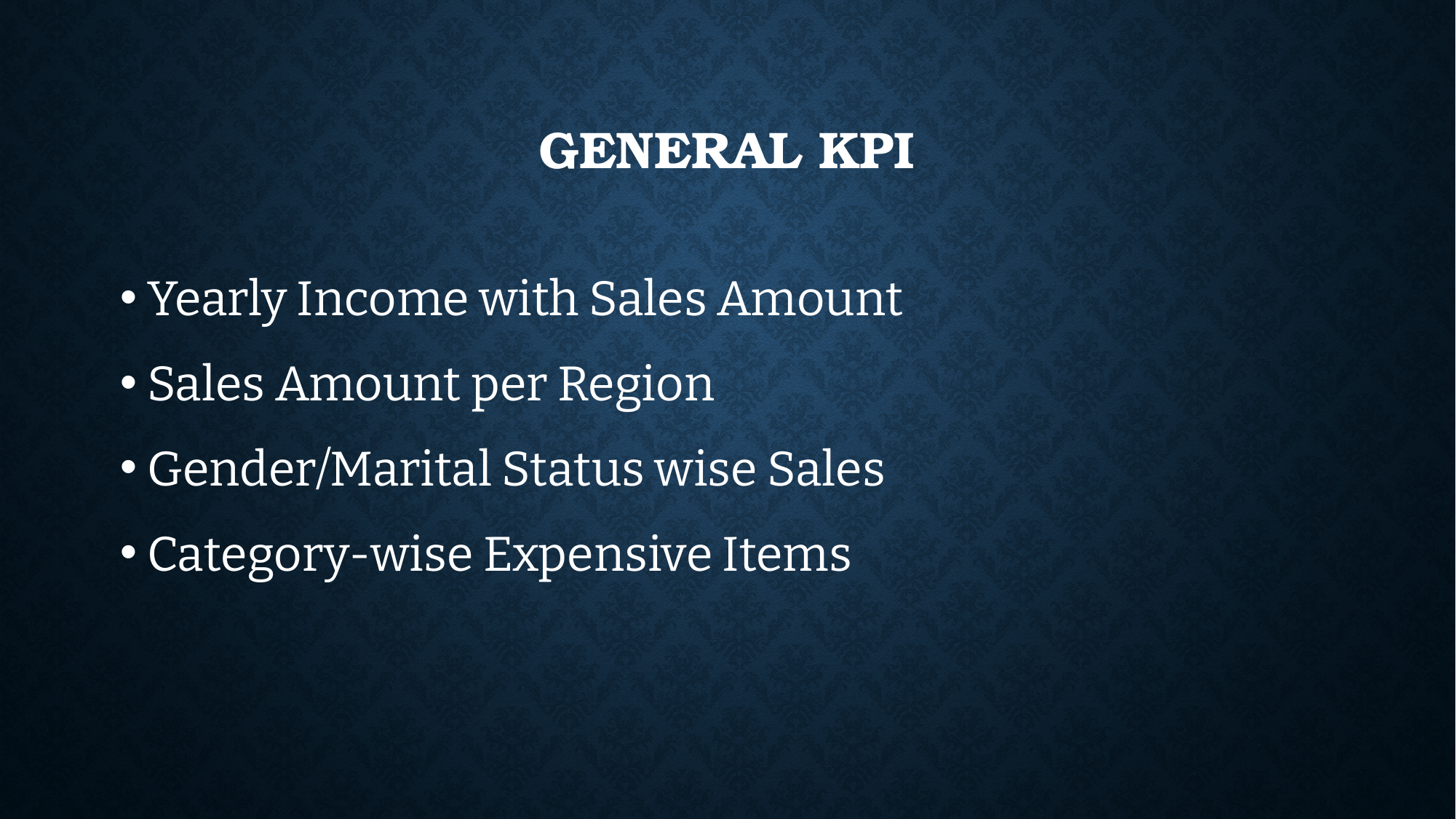

# General KPi
Yearly Income with Sales Amount
Sales Amount per Region
Gender/Marital Status wise Sales
Category-wise Expensive Items